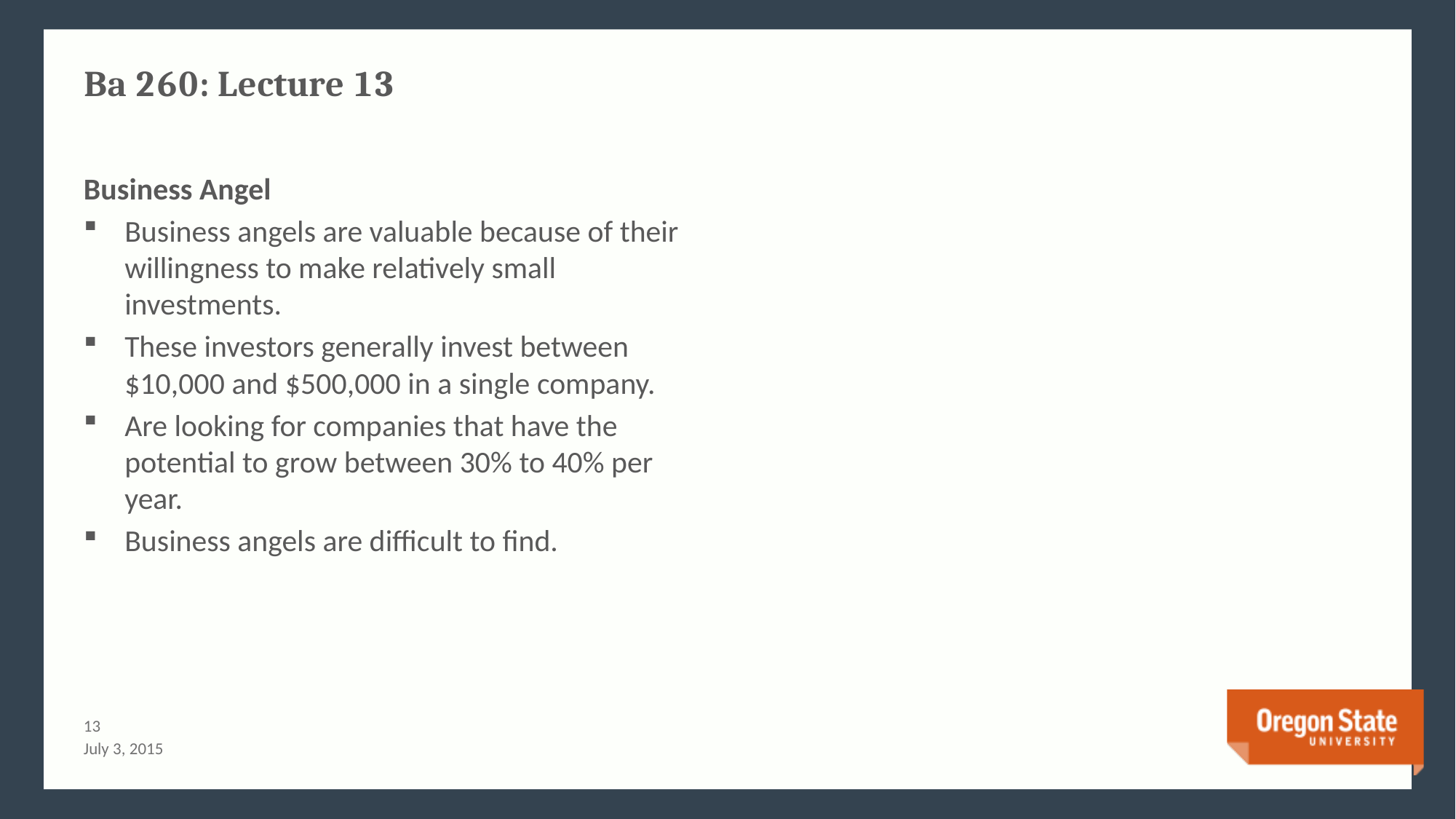

# Ba 260: Lecture 13
Business Angel
Business angels are valuable because of their willingness to make relatively small investments.
These investors generally invest between $10,000 and $500,000 in a single company.
Are looking for companies that have the potential to grow between 30% to 40% per year.
Business angels are difficult to find.
13
July 3, 2015